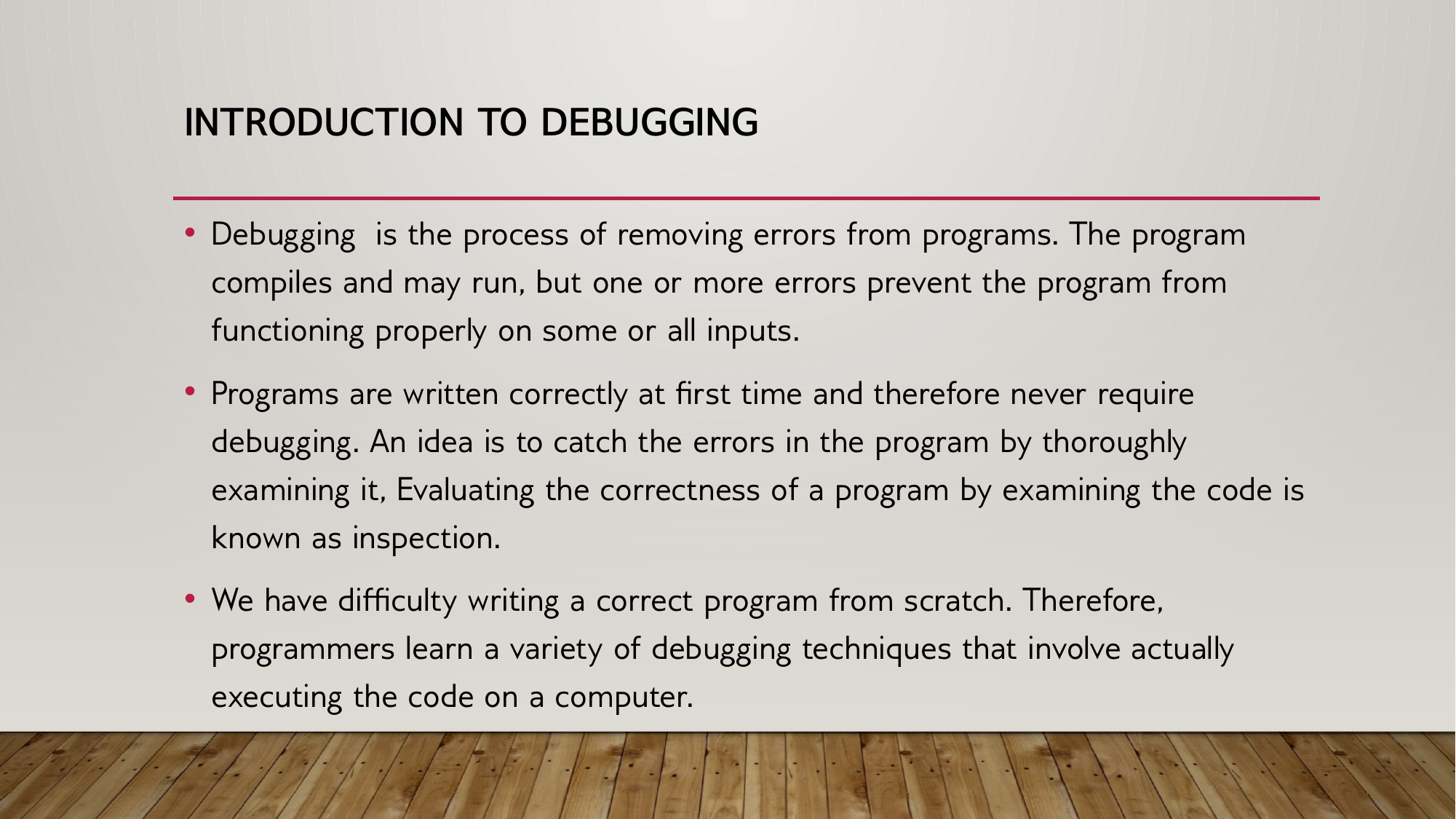

# Introduction to Debugging
Debugging  is the process of removing errors from programs. The program compiles and may run, but one or more errors prevent the program from functioning properly on some or all inputs.
Programs are written correctly at first time and therefore never require debugging. An idea is to catch the errors in the program by thoroughly examining it, Evaluating the correctness of a program by examining the code is known as inspection.
We have difficulty writing a correct program from scratch. Therefore, programmers learn a variety of debugging techniques that involve actually executing the code on a computer.